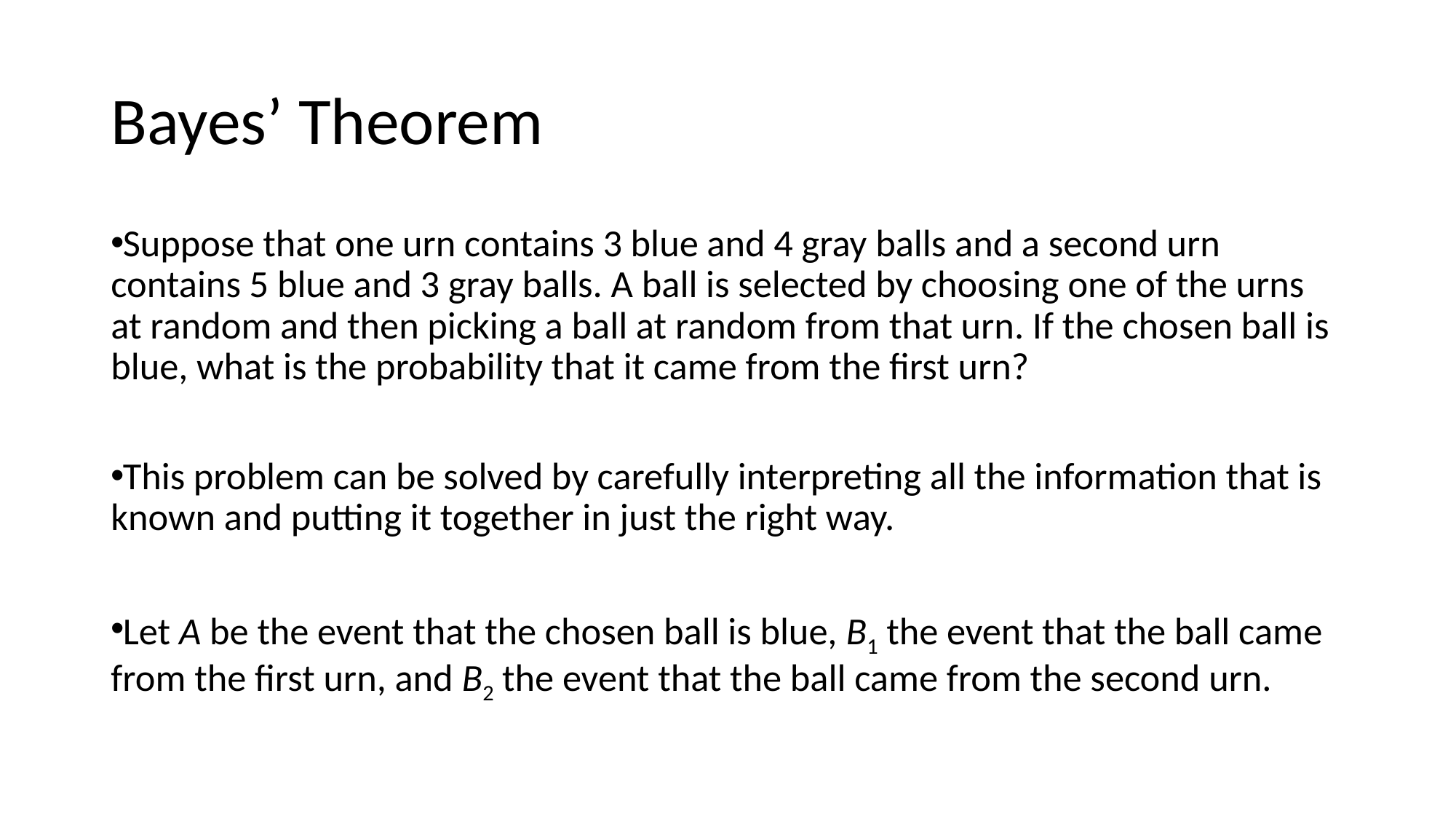

# Bayes’ Theorem
Suppose that one urn contains 3 blue and 4 gray balls and a second urn contains 5 blue and 3 gray balls. A ball is selected by choosing one of the urns at random and then picking a ball at random from that urn. If the chosen ball is blue, what is the probability that it came from the first urn?

This problem can be solved by carefully interpreting all the information that is known and putting it together in just the right way.

Let A be the event that the chosen ball is blue, B1 the event that the ball came from the first urn, and B2 the event that the ball came from the second urn.